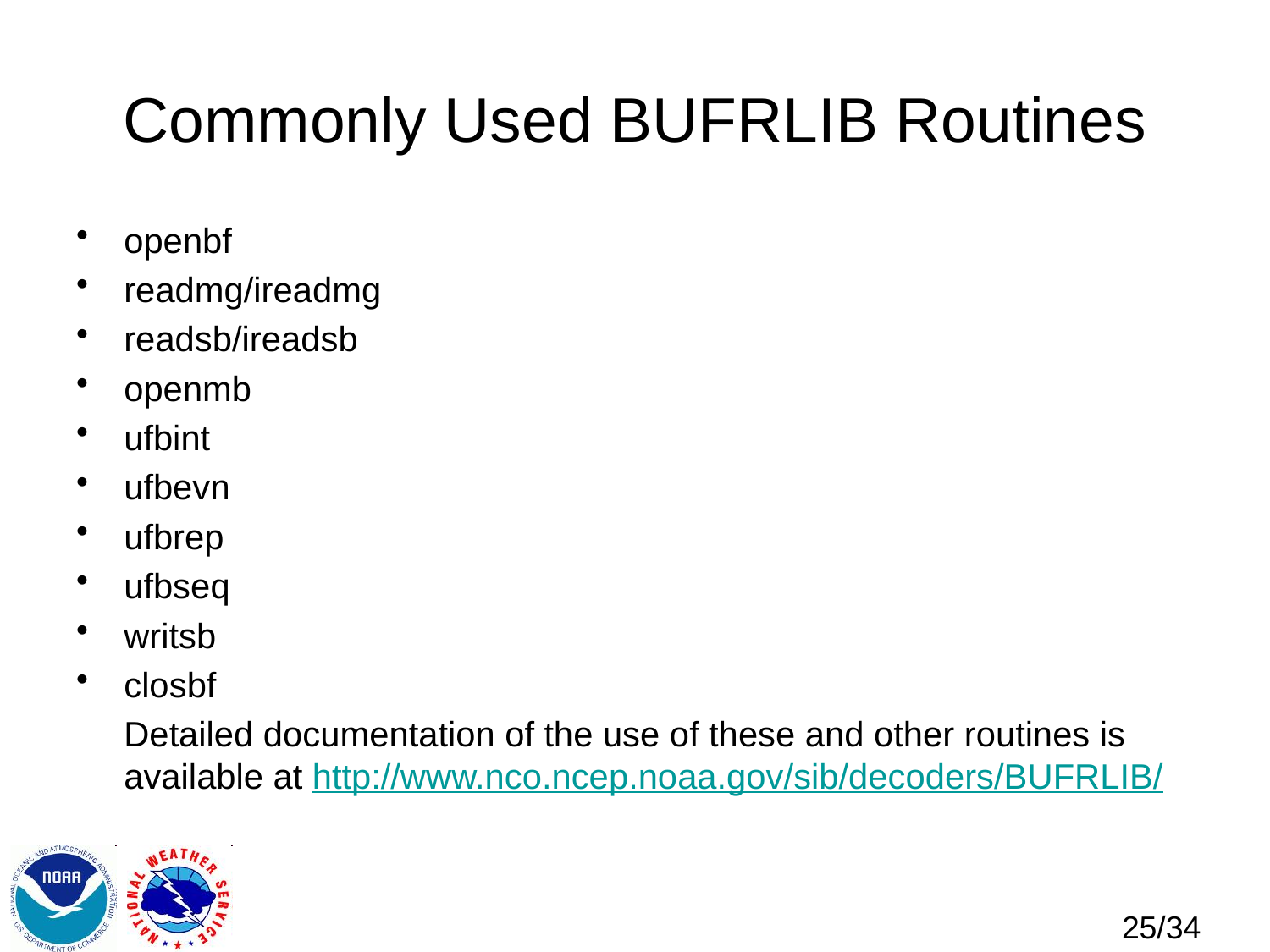

# Commonly Used BUFRLIB Routines
openbf
readmg/ireadmg
readsb/ireadsb
openmb
ufbint
ufbevn
ufbrep
ufbseq
writsb
closbf
	Detailed documentation of the use of these and other routines is available at http://www.nco.ncep.noaa.gov/sib/decoders/BUFRLIB/